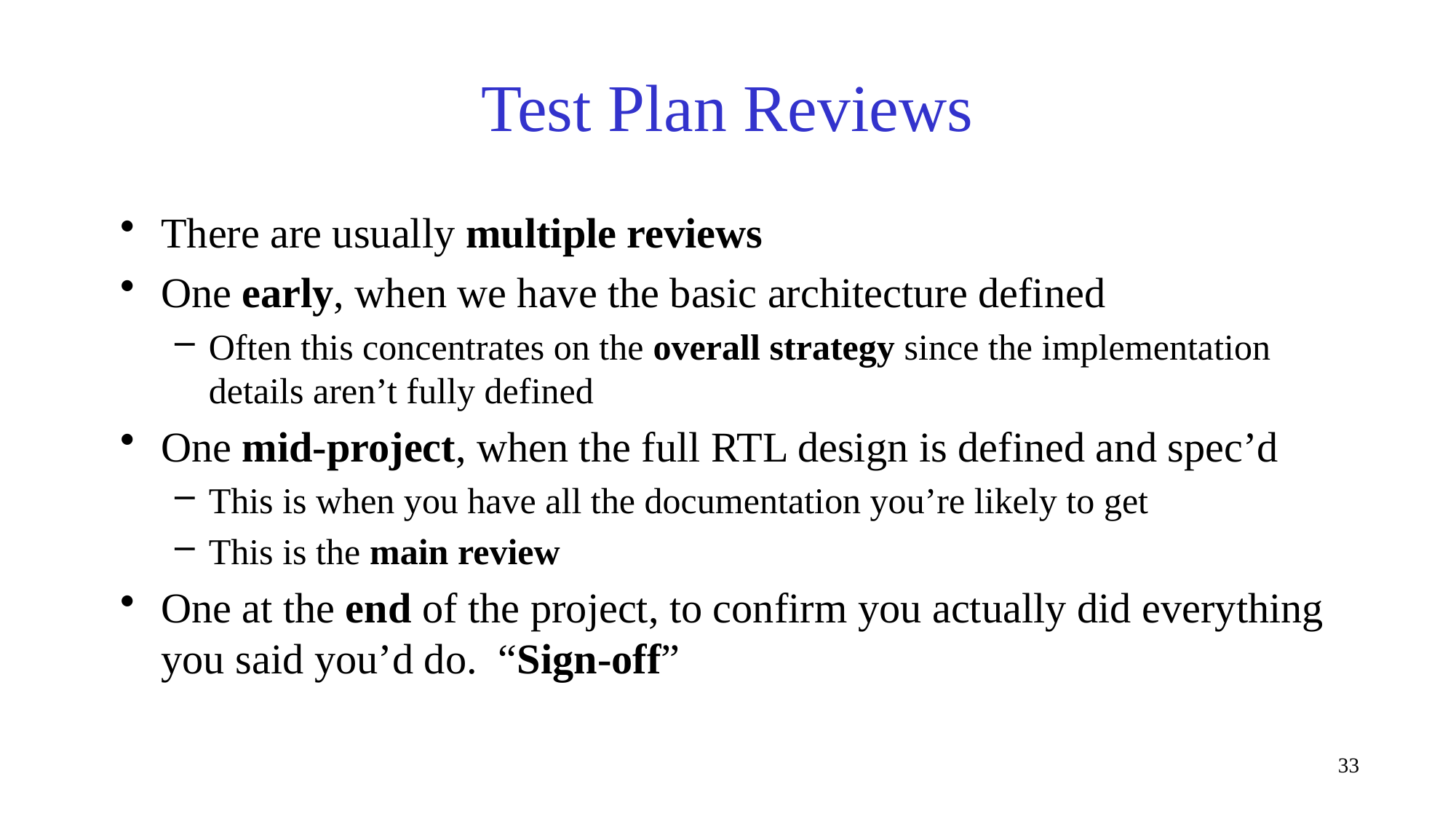

# Test Plan Reviews
There are usually multiple reviews
One early, when we have the basic architecture defined
Often this concentrates on the overall strategy since the implementation details aren’t fully defined
One mid-project, when the full RTL design is defined and spec’d
This is when you have all the documentation you’re likely to get
This is the main review
One at the end of the project, to confirm you actually did everything you said you’d do.  “Sign-off”